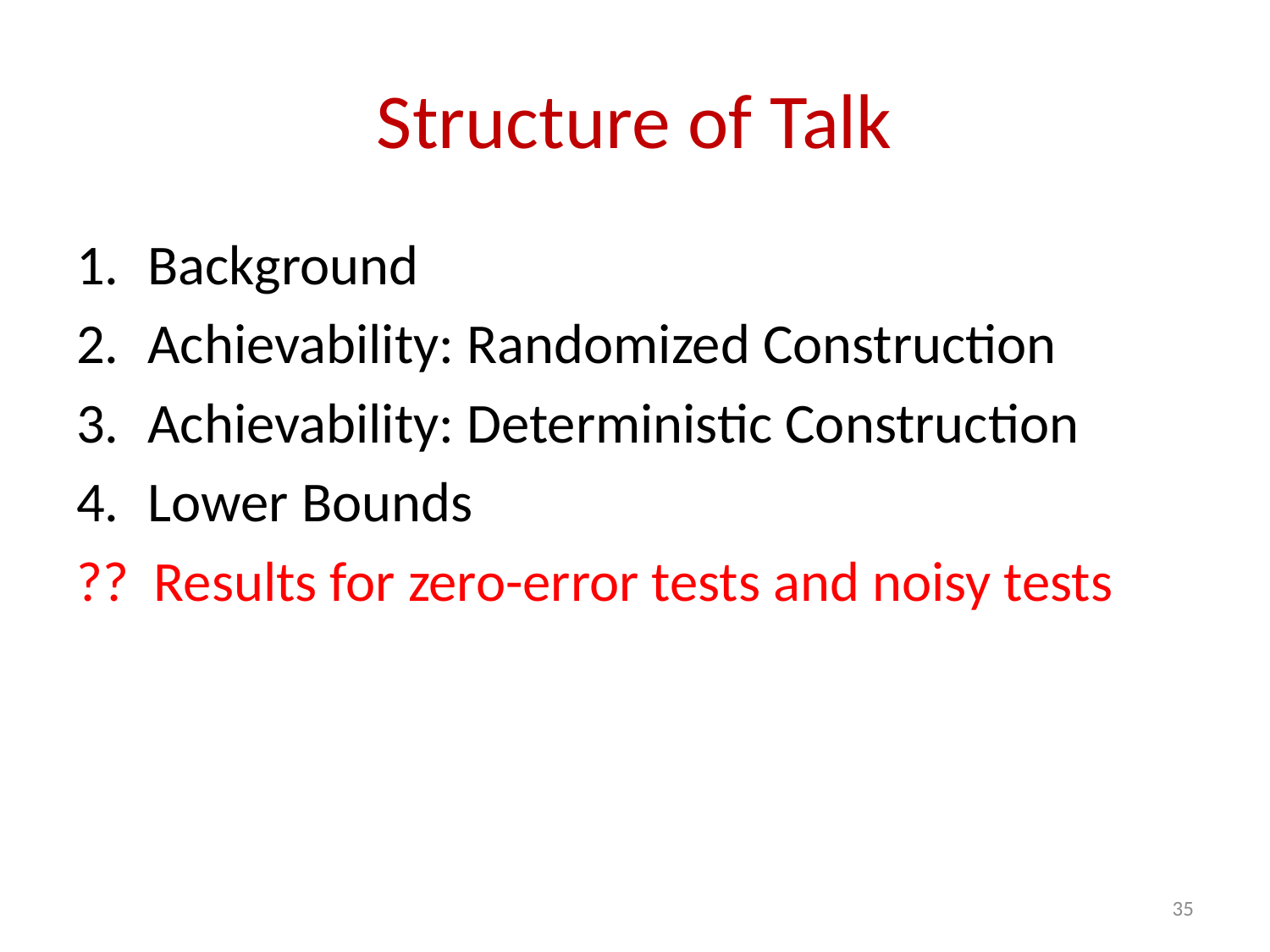

# Structure of Talk
Background
Achievability: Randomized Construction
Achievability: Deterministic Construction
Lower Bounds
??  Results for zero-error tests and noisy tests

35